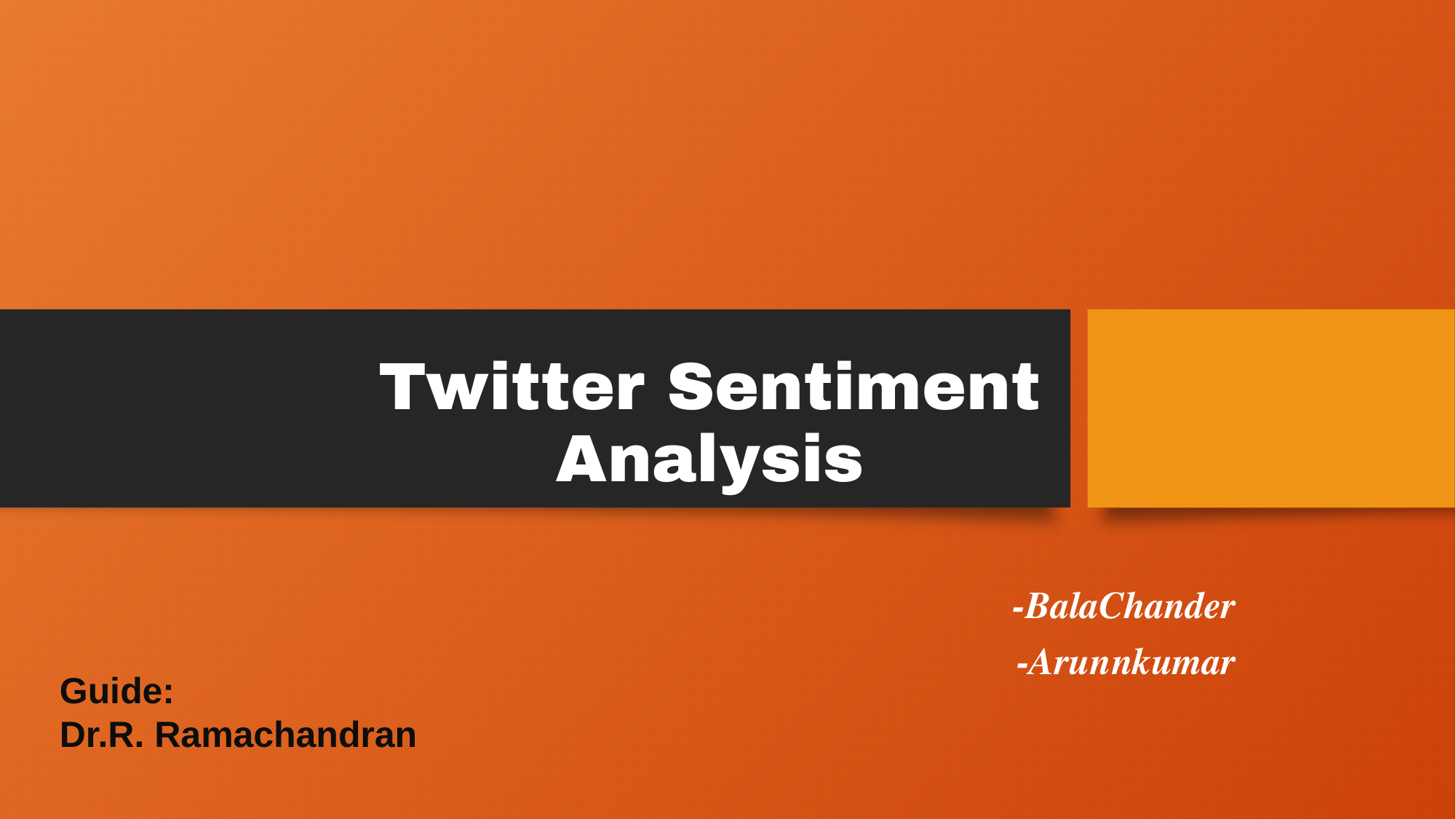

# Twitter Sentiment Analysis
-BalaChander
-Arunnkumar
Guide:
Dr.R. Ramachandran